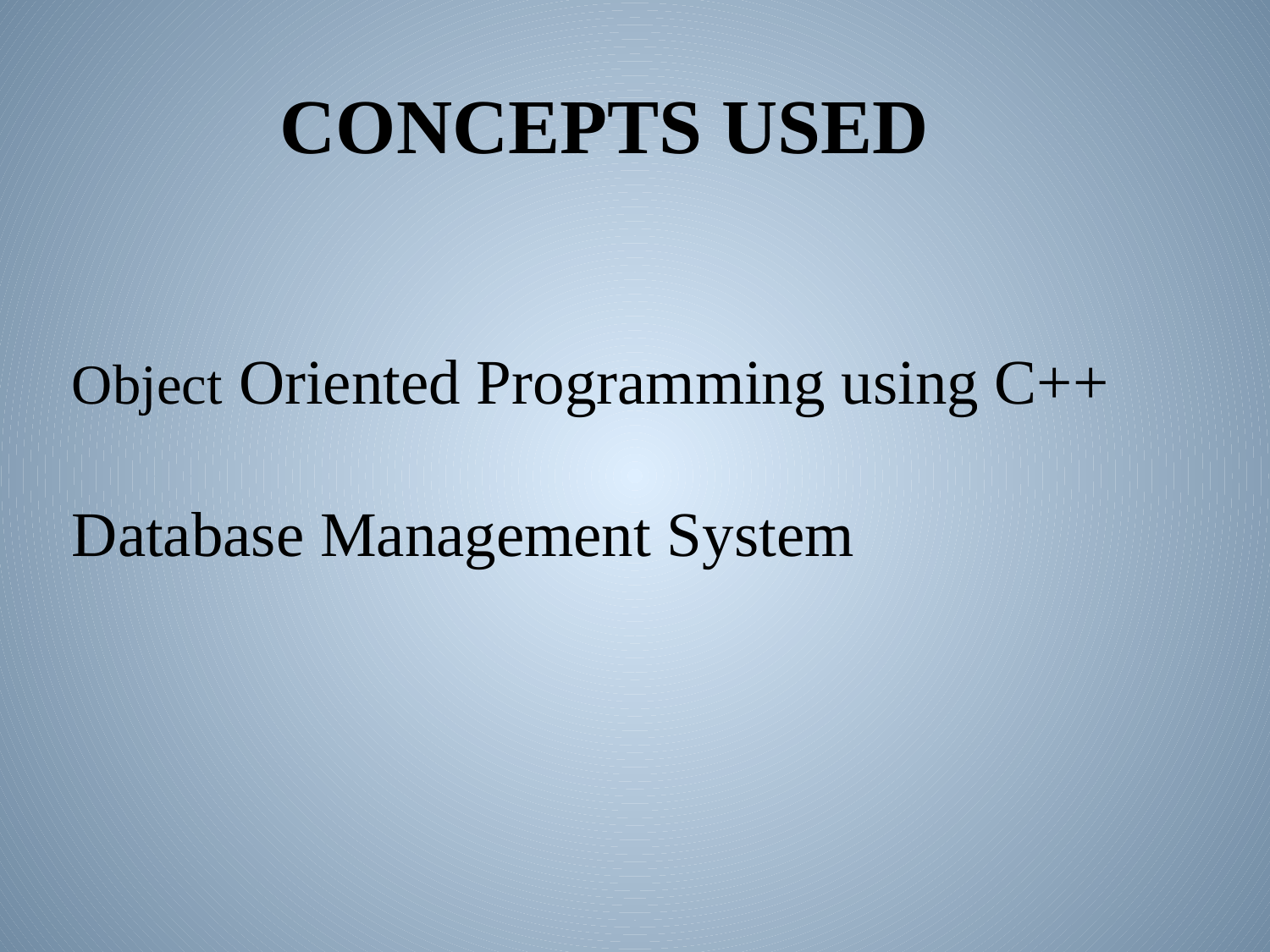

CONCEPTS USED

Object Oriented Programming using C++

Database Management System